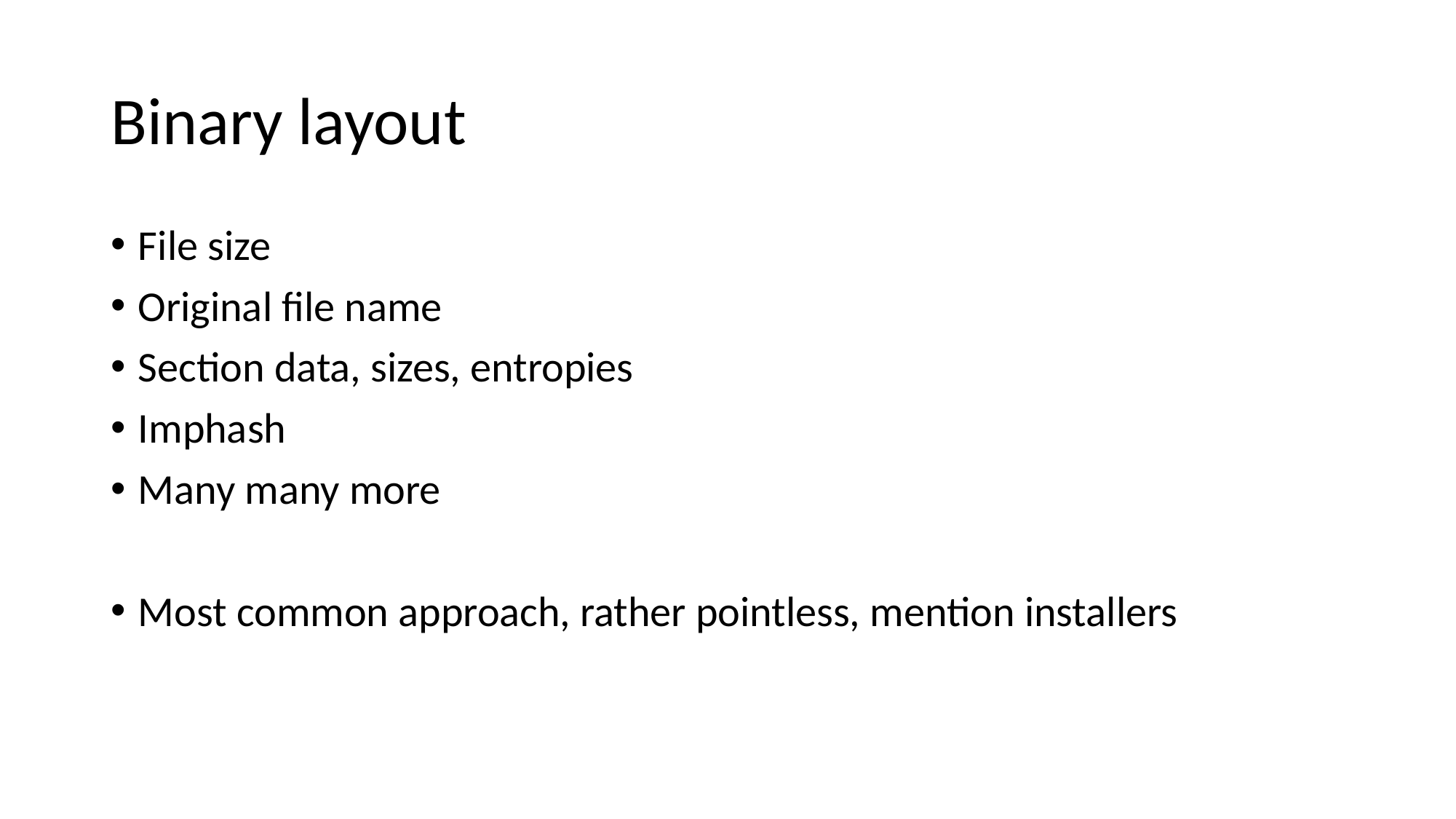

# Binary layout
File size
Original file name
Section data, sizes, entropies
Imphash
Many many more

Most common approach, rather pointless, mention installers